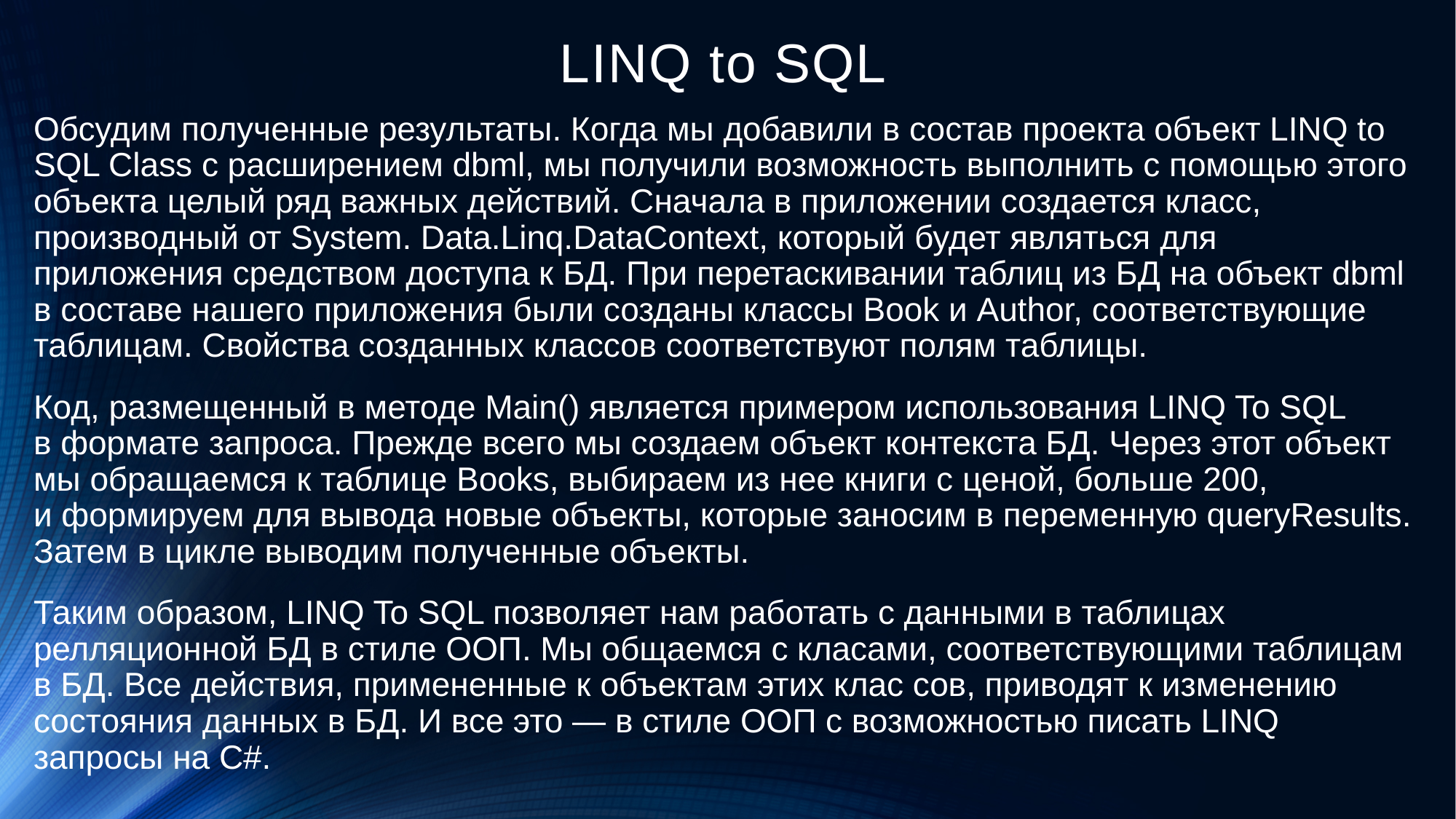

# LINQ to SQL
Обсудим полученные результаты. Когда мы добавили в состав проекта объект LINQ to SQL Class с расширением dbml, мы получили возможность выполнить с помощью этого объекта целый ряд важных действий. Сначала в приложении создается класс, производный от System. Data.Linq.DataContext, который будет являться для приложения средством доступа к БД. При перетаскивании таблиц из БД на объект dbml в составе нашего приложения были созданы классы Book и Author, соответствующие таблицам. Свойства созданных классов соответствуют полям таблицы.
Код, размещенный в методе Main() является примером использования LINQ To SQL в формате запроса. Прежде всего мы создаем объект контекста БД. Через этот объект мы обращаемся к таблице Books, выбираем из нее книги с ценой, больше 200, и формируем для вывода новые объекты, которые заносим в переменную queryResults. Затем в цикле выводим полученные объекты.
Таким образом, LINQ To SQL позволяет нам работать с данными в таблицах релляционной БД в стиле ООП. Мы общаемся с класами, соответствующими таблицам в БД. Все действия, примененные к объектам этих клас сов, приводят к изменению состояния данных в БД. И все это — в стиле ООП с возможностью писать LINQ запросы на C#.